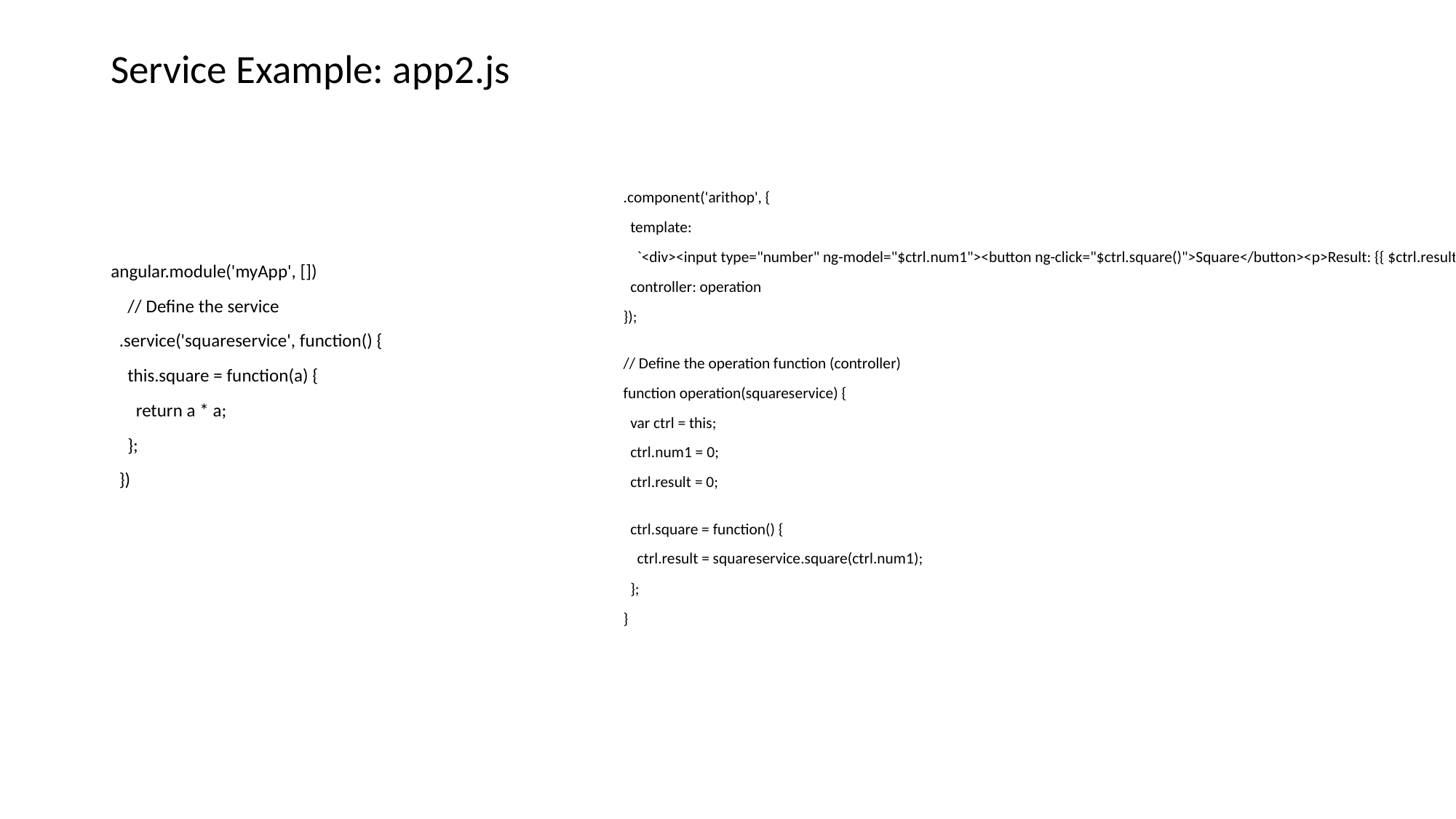

# Service Example: app2.js

.component('arithop', {
  template:
    `<div><input type="number" ng-model="$ctrl.num1"><button ng-click="$ctrl.square()">Square</button><p>Result: {{ $ctrl.result }}</p></div>`,
  controller: operation
});
// Define the operation function (controller)
function operation(squareservice) {
  var ctrl = this;
  ctrl.num1 = 0;
  ctrl.result = 0;
  ctrl.square = function() {
    ctrl.result = squareservice.square(ctrl.num1);
  };
}

angular.module('myApp', [])
    // Define the service
  .service('squareservice', function() {
    this.square = function(a) {
      return a * a;
    };
  })